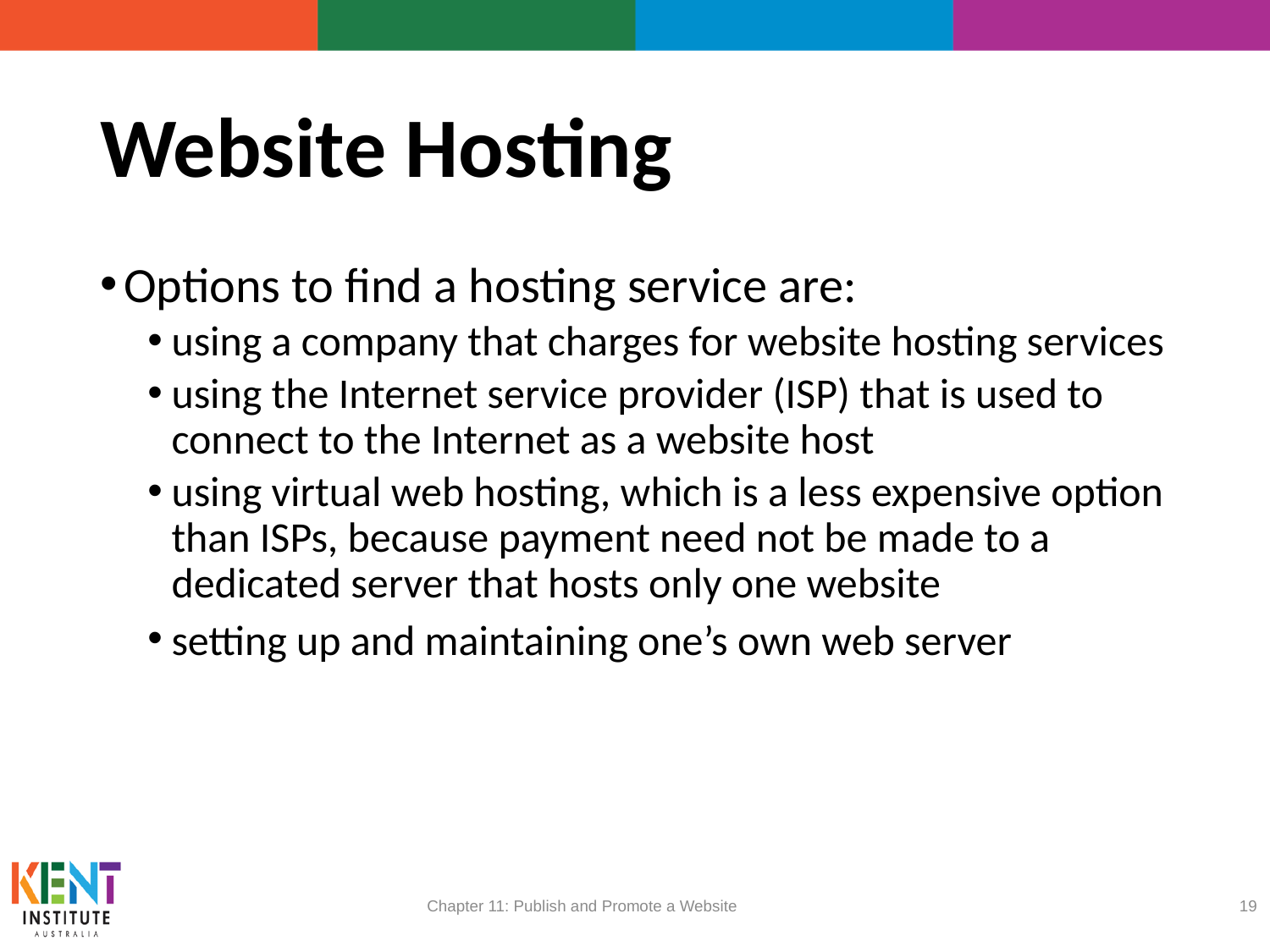

# Website Hosting
Options to find a hosting service are:
using a company that charges for website hosting services
using the Internet service provider (ISP) that is used to connect to the Internet as a website host
using virtual web hosting, which is a less expensive option than ISPs, because payment need not be made to a dedicated server that hosts only one website
setting up and maintaining one’s own web server
Chapter 11: Publish and Promote a Website
19